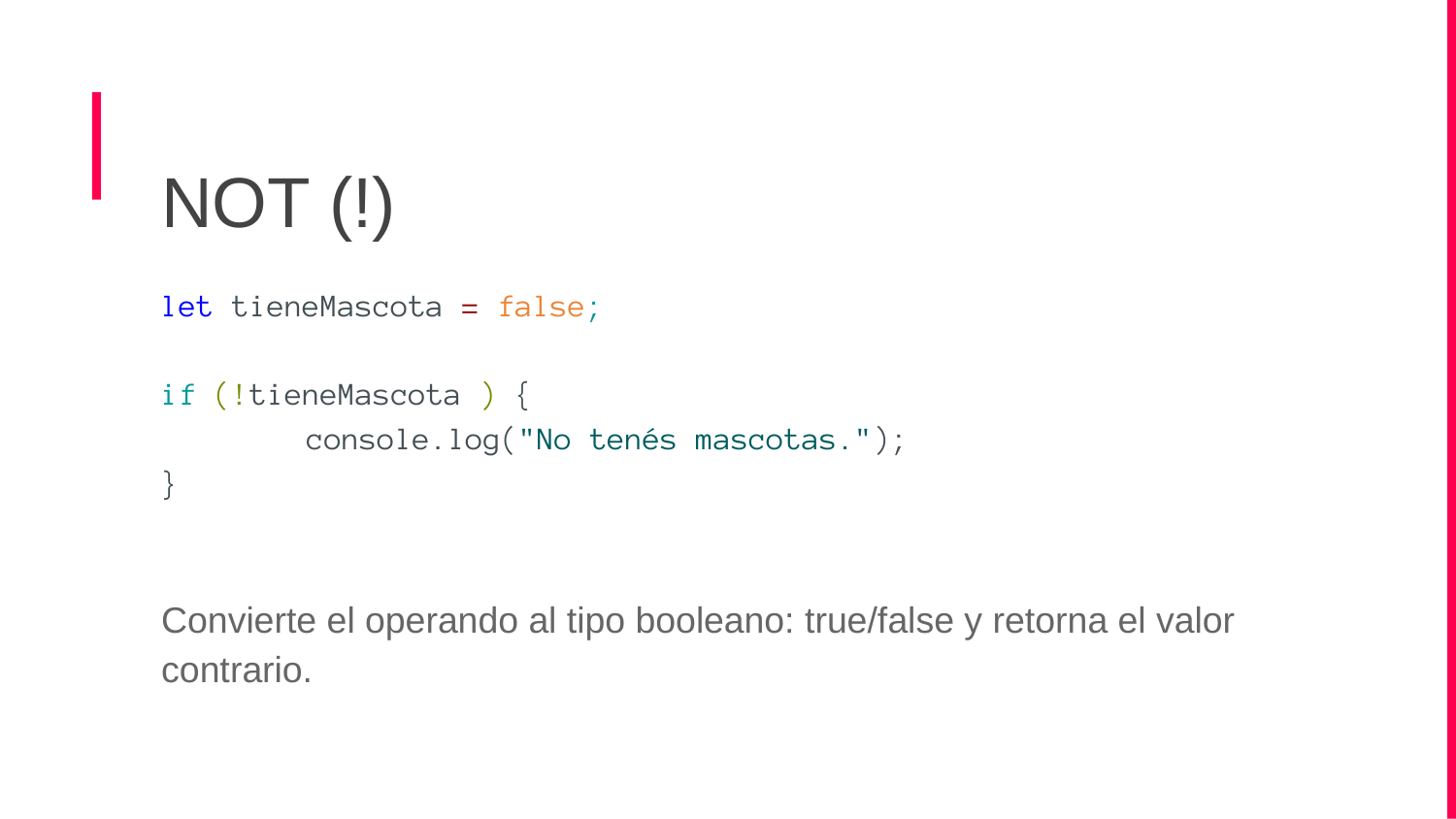

NOT (!)
let tieneMascota = false;

if (!tieneMascota ) {
	console.log("No tenés mascotas.");
}
Convierte el operando al tipo booleano: true/false y retorna el valor contrario.